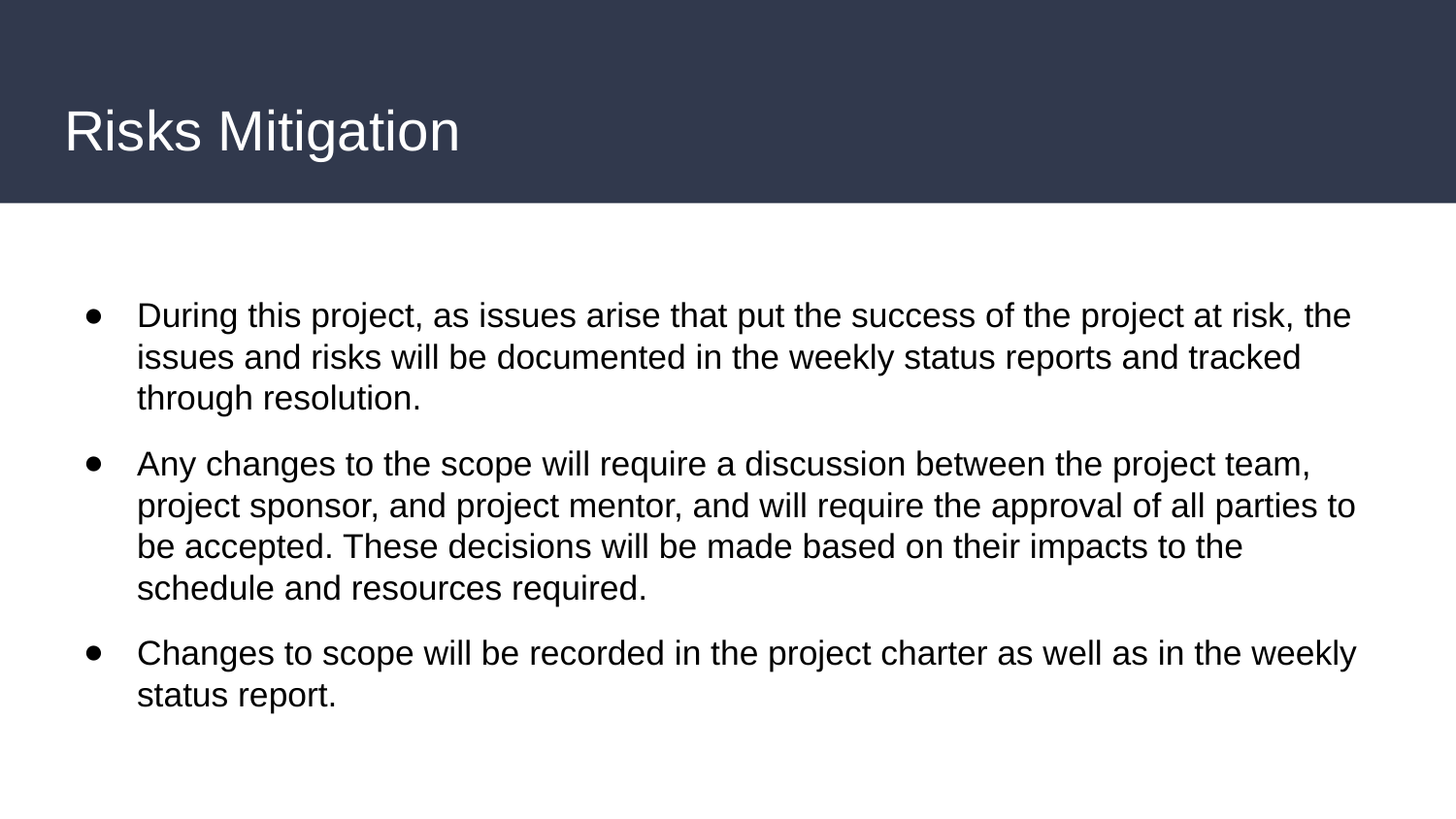

# Risks Mitigation
During this project, as issues arise that put the success of the project at risk, the issues and risks will be documented in the weekly status reports and tracked through resolution.

Any changes to the scope will require a discussion between the project team, project sponsor, and project mentor, and will require the approval of all parties to be accepted. These decisions will be made based on their impacts to the schedule and resources required.

Changes to scope will be recorded in the project charter as well as in the weekly status report.